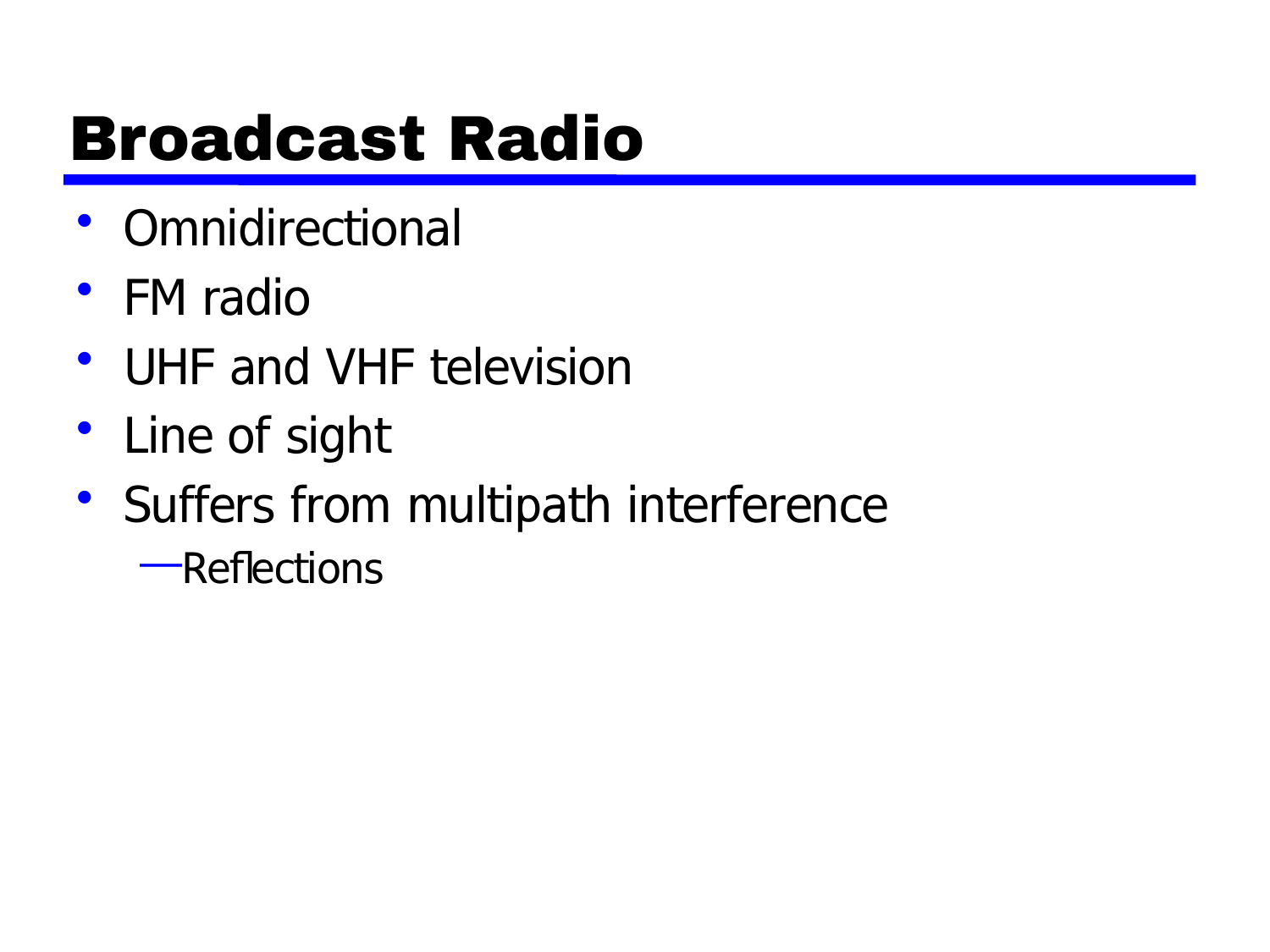

# Broadcast Radio
Omnidirectional
FM radio
UHF and VHF television
Line of sight
Suffers from multipath interference
Reflections